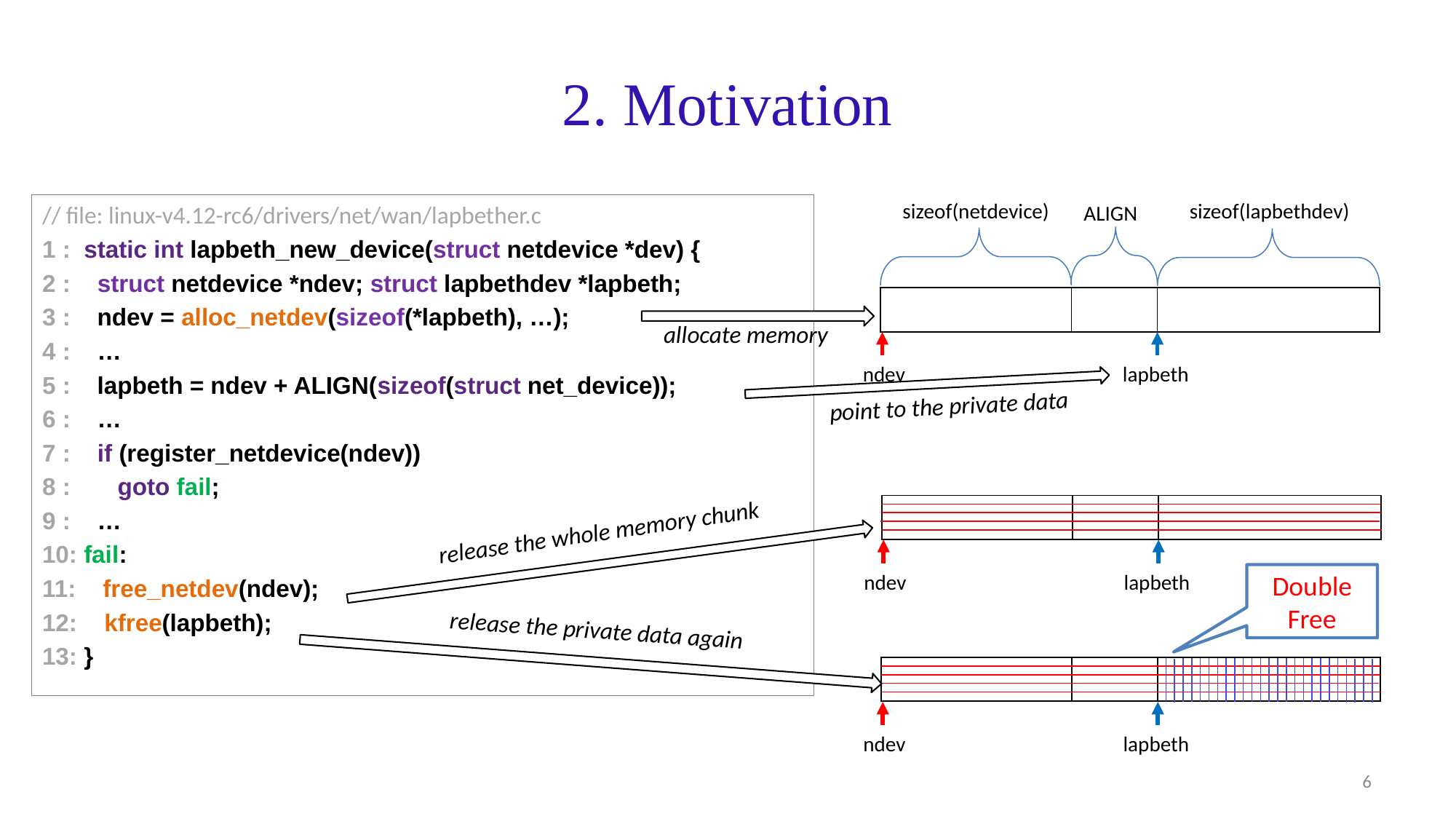

# 2. Motivation

sizeof(netdevice)
sizeof(lapbethdev)
// file: linux-v4.12-rc6/drivers/net/wan/lapbether.c
1 :  static int lapbeth_new_device(struct netdevice *dev) {
2 :    struct netdevice *ndev; struct lapbethdev *lapbeth;
3 :    ndev = alloc_netdev(sizeof(*lapbeth), …);
4 :    …
5 :    lapbeth = ndev + ALIGN(sizeof(struct net_device));
6 :    …
7 :    if (register_netdevice(ndev))
8 :       goto fail;
9 :    …
10: fail:
11:    free_netdev(ndev);
12:    kfree(lapbeth);
13: }
ALIGN

|  |  |  |
| --- | --- | --- |

allocate memory
ndev
lapbeth

point to the private data
|  |  |  |
| --- | --- | --- |
release the whole memory chunk

ndev
lapbeth
Double Free
release the private data again

|  |  |  |
| --- | --- | --- |
ndev
lapbeth
6